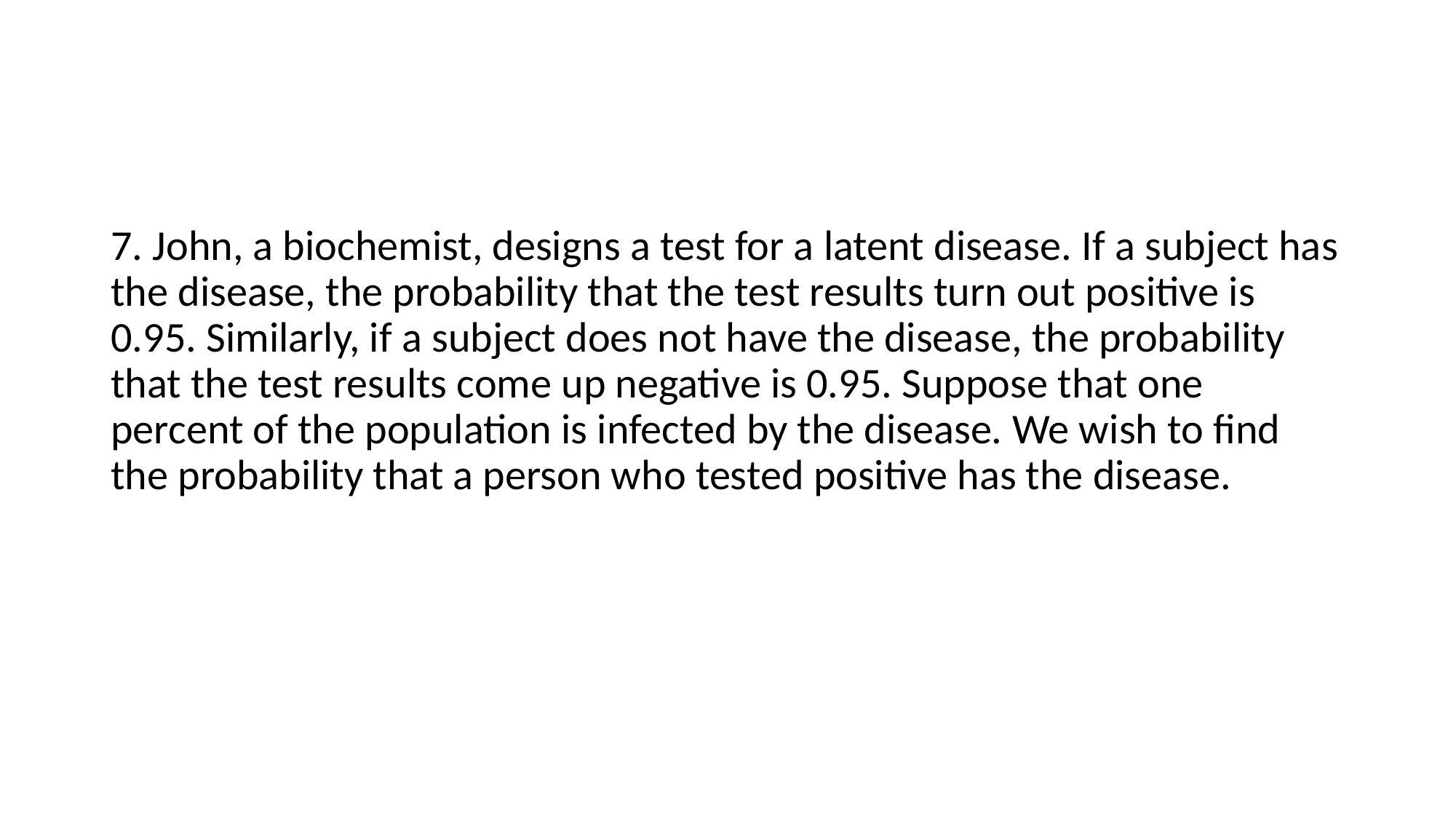

#
7. John, a biochemist, designs a test for a latent disease. If a subject has the disease, the probability that the test results turn out positive is 0.95. Similarly, if a subject does not have the disease, the probability that the test results come up negative is 0.95. Suppose that one percent of the population is infected by the disease. We wish to find the probability that a person who tested positive has the disease.